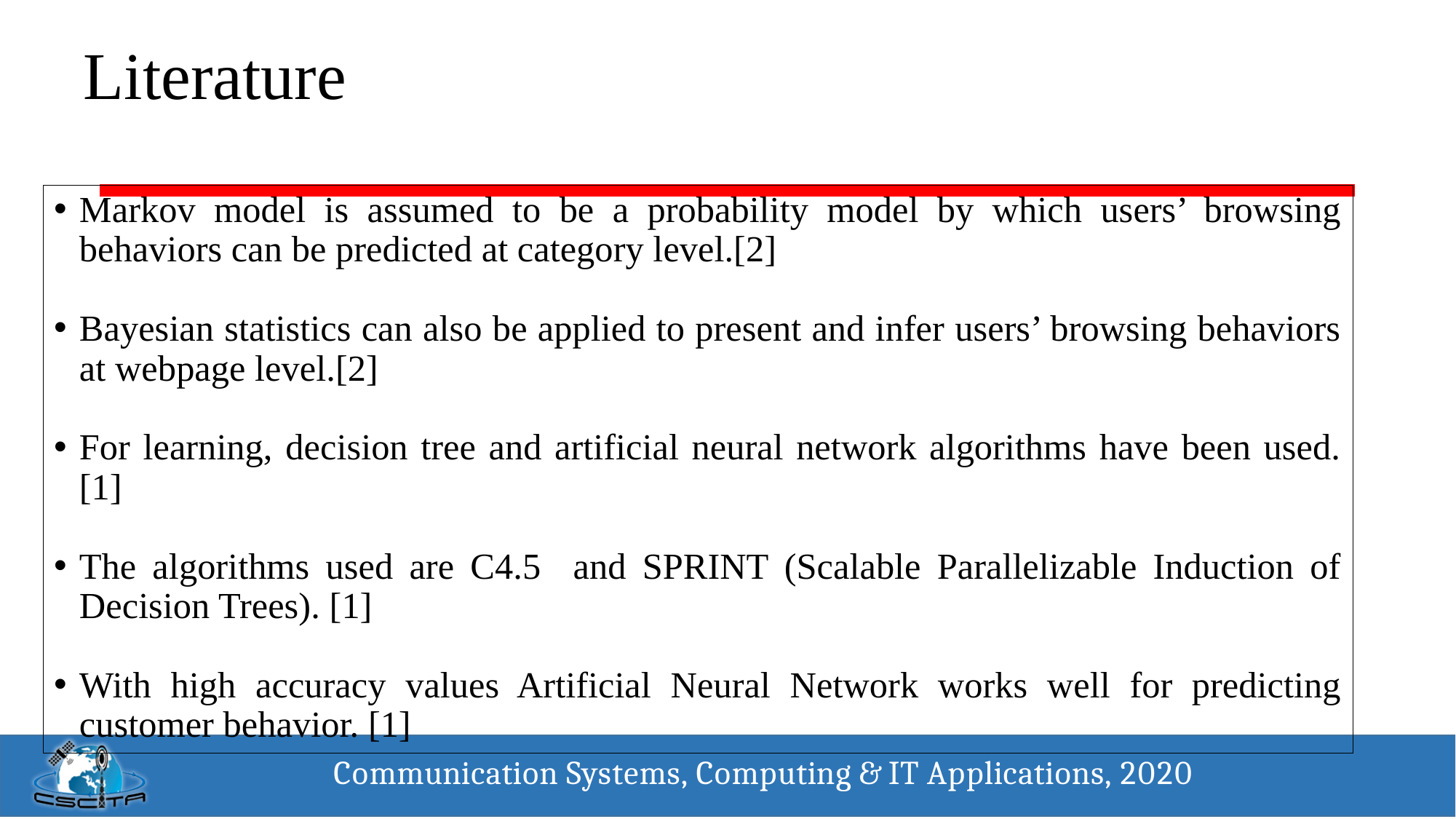

# Literature
Markov model is assumed to be a probability model by which users’ browsing behaviors can be predicted at category level.[2]

Bayesian statistics can also be applied to present and infer users’ browsing behaviors at webpage level.[2]

For learning, decision tree and artificial neural network algorithms have been used. [1]

The algorithms used are C4.5  and SPRINT (Scalable Parallelizable Induction of Decision Trees). [1]

With high accuracy values Artificial Neural Network works well for predicting customer behavior. [1]